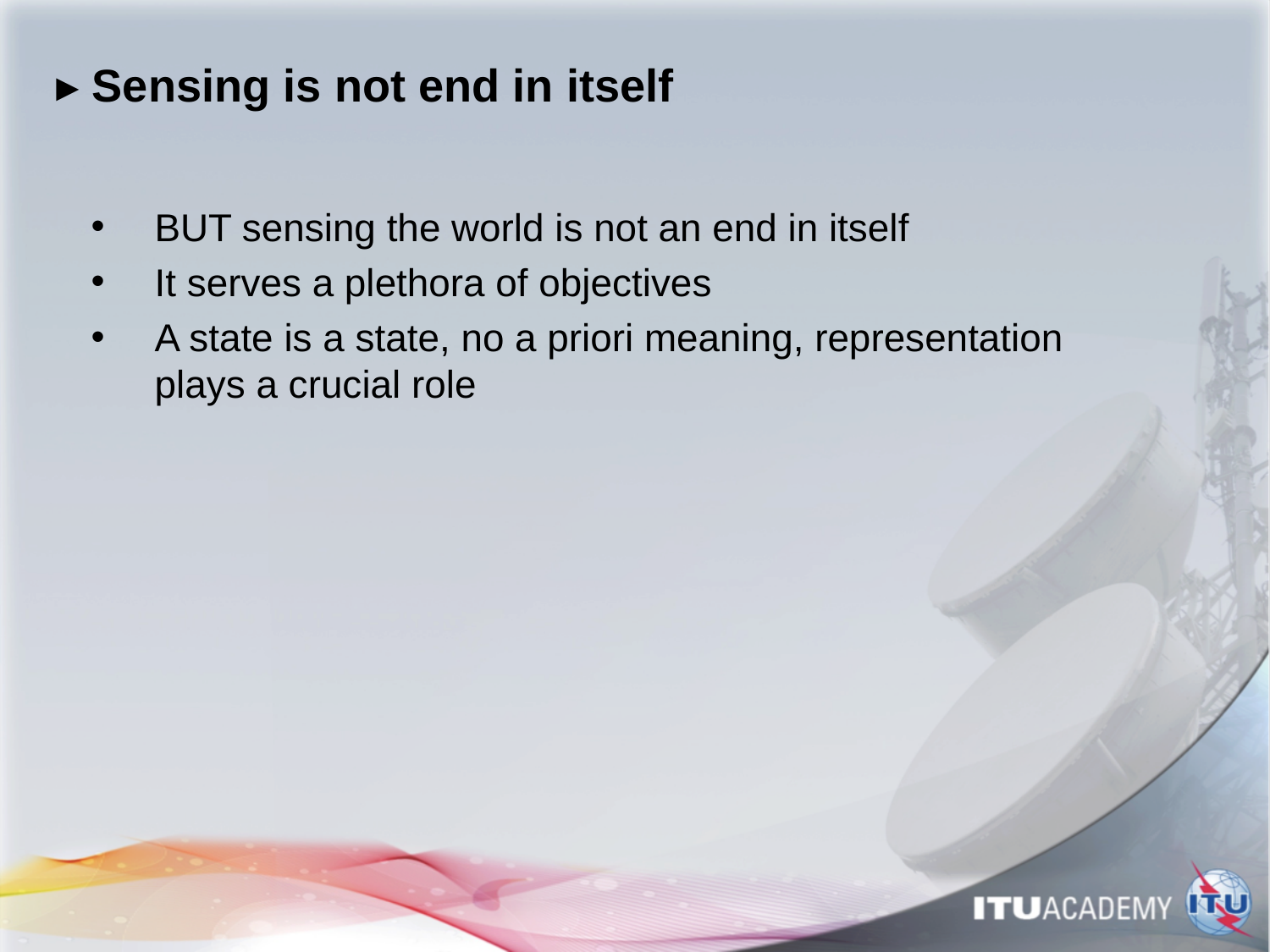

# ▸ Sensing is not end in itself
BUT sensing the world is not an end in itself
It serves a plethora of objectives
A state is a state, no a priori meaning, representation plays a crucial role